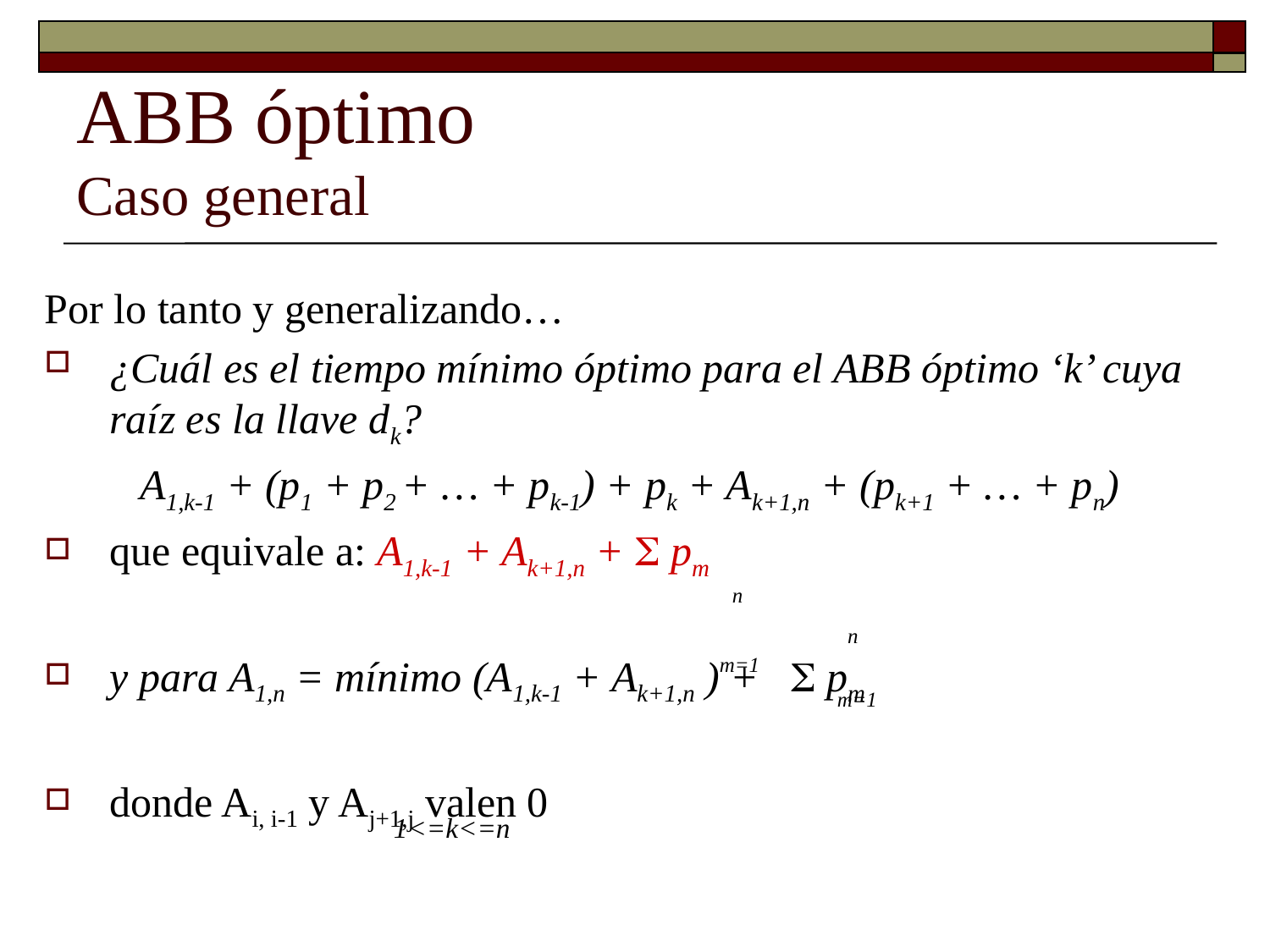

# ABB óptimo Caso general
Por lo tanto y generalizando…
¿Cuál es el tiempo mínimo óptimo para el ABB óptimo ‘k’ cuya raíz es la llave dk?
A1,k-1 + (p1 + p2 + … + pk-1) + pk + Ak+1,n + (pk+1 + … + pn)
que equivale a: A1,k-1 + Ak+1,n + Σ pm

y para A1,n = mínimo (A1,k-1 + Ak+1,n ) +   Σ pm

donde Ai, i-1 y Aj+1,j valen 0
n
n
m=1
m=1
1<=k<=n